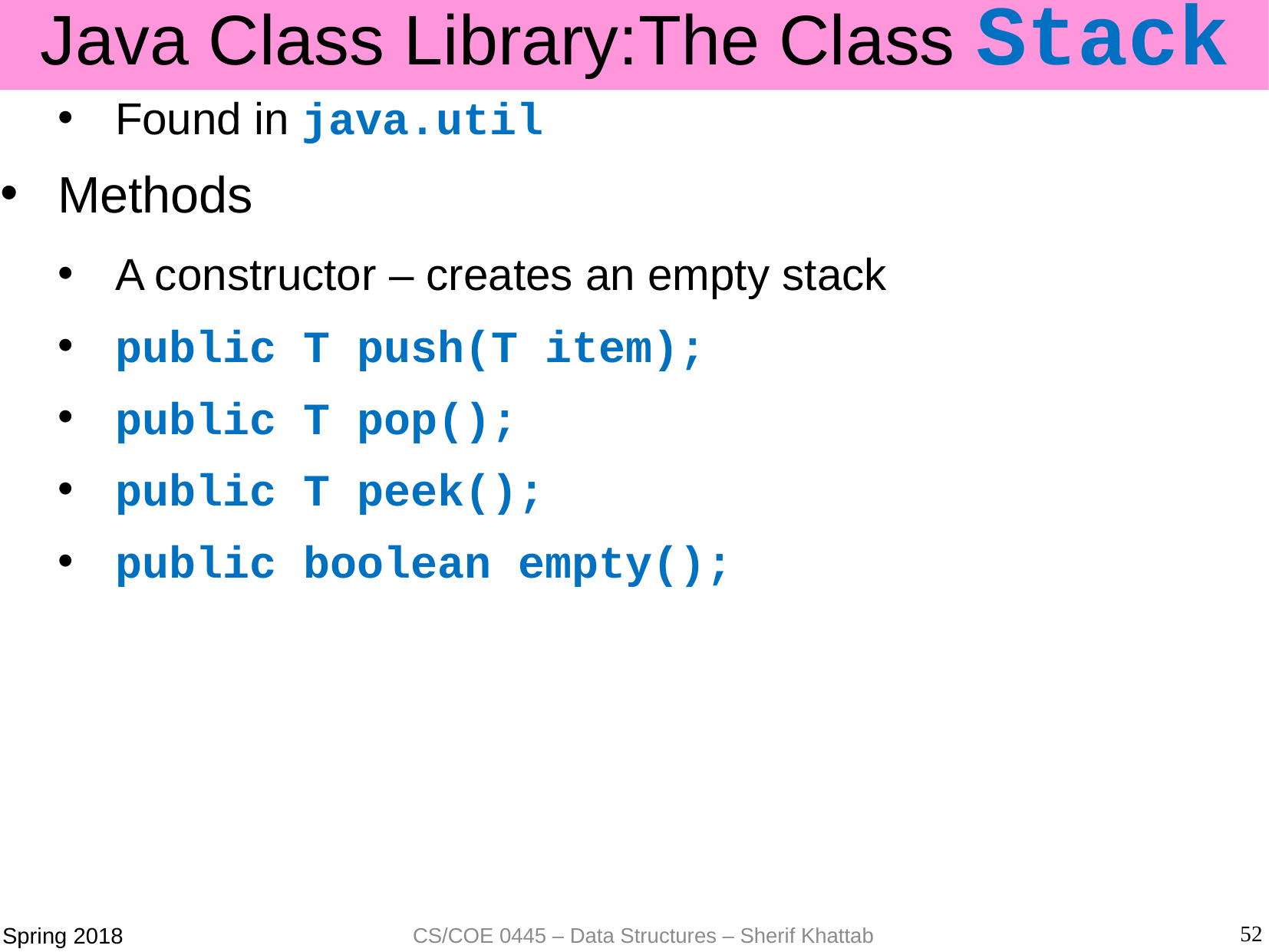

# Java Class Library:The Class Stack
Found in java.util
Methods
A constructor – creates an empty stack
public T push(T item);
public T pop();
public T peek();
public boolean empty();
52
CS/COE 0445 – Data Structures – Sherif Khattab
Spring 2018